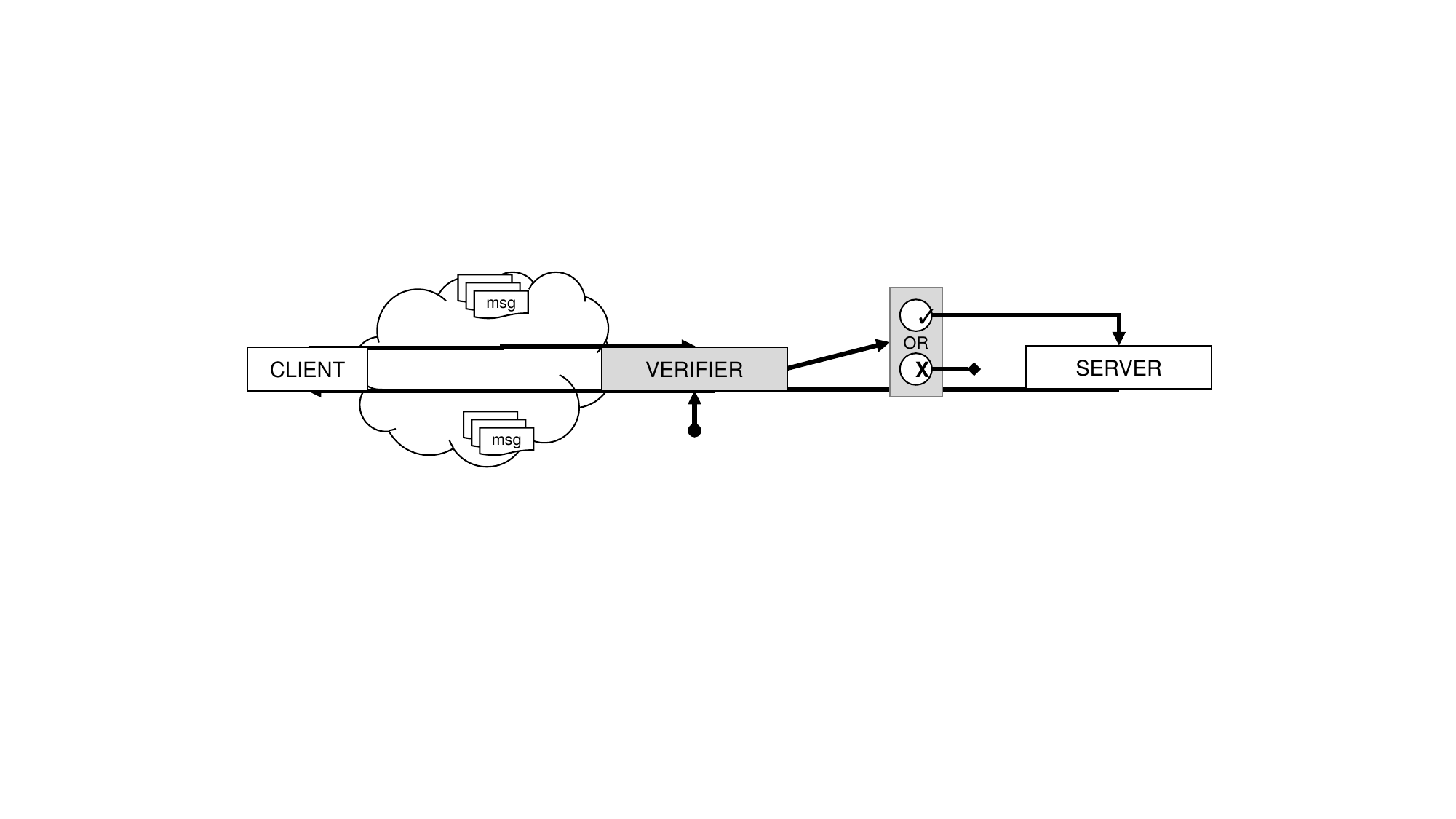

msg
msg
msg
OR
✓
SERVER
CLIENT
VERIFIER
X
msg
msg
msg